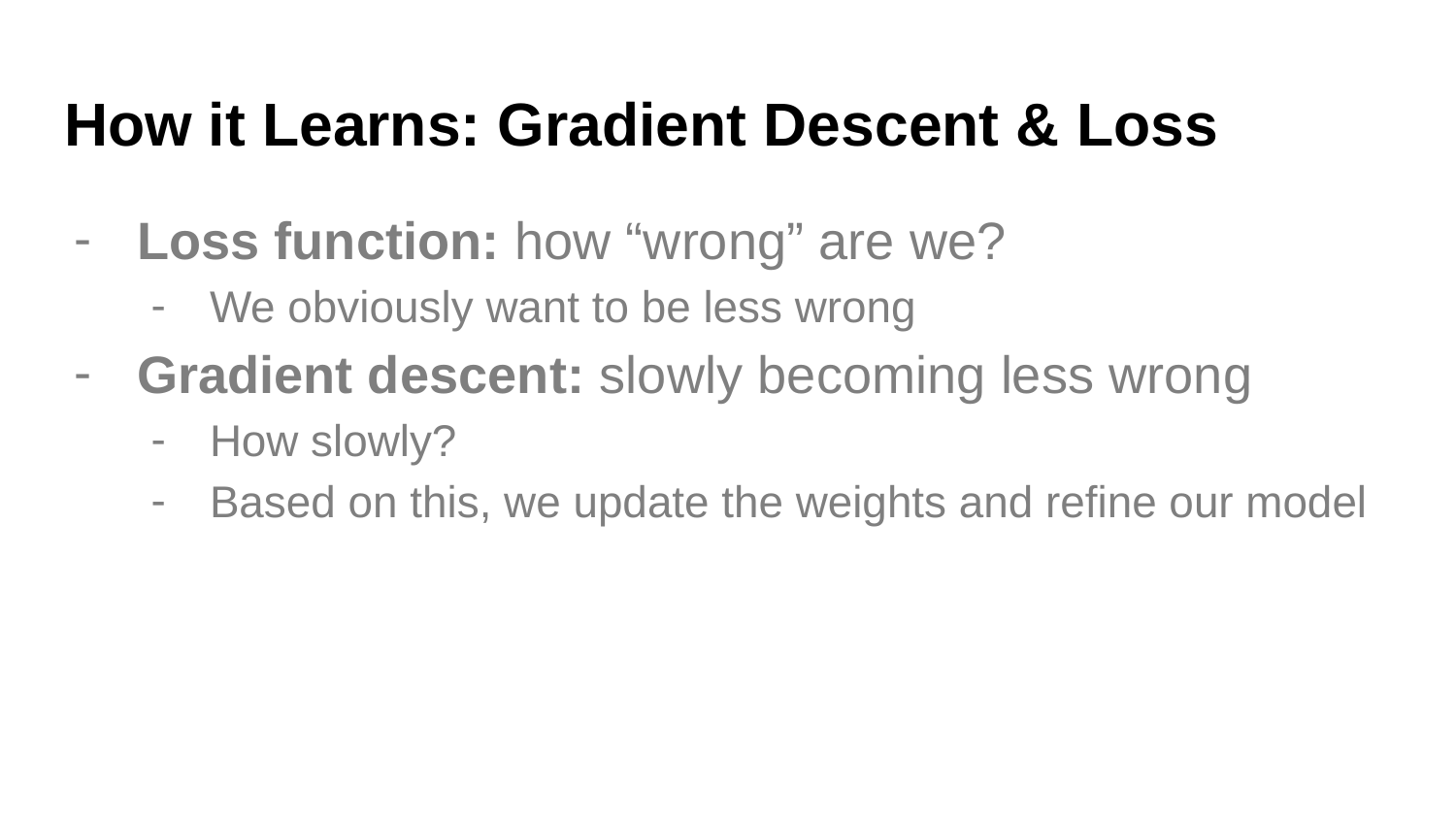

# How it Learns: Gradient Descent & Loss
Loss function: how “wrong” are we?
We obviously want to be less wrong
Gradient descent: slowly becoming less wrong
How slowly?
Based on this, we update the weights and refine our model